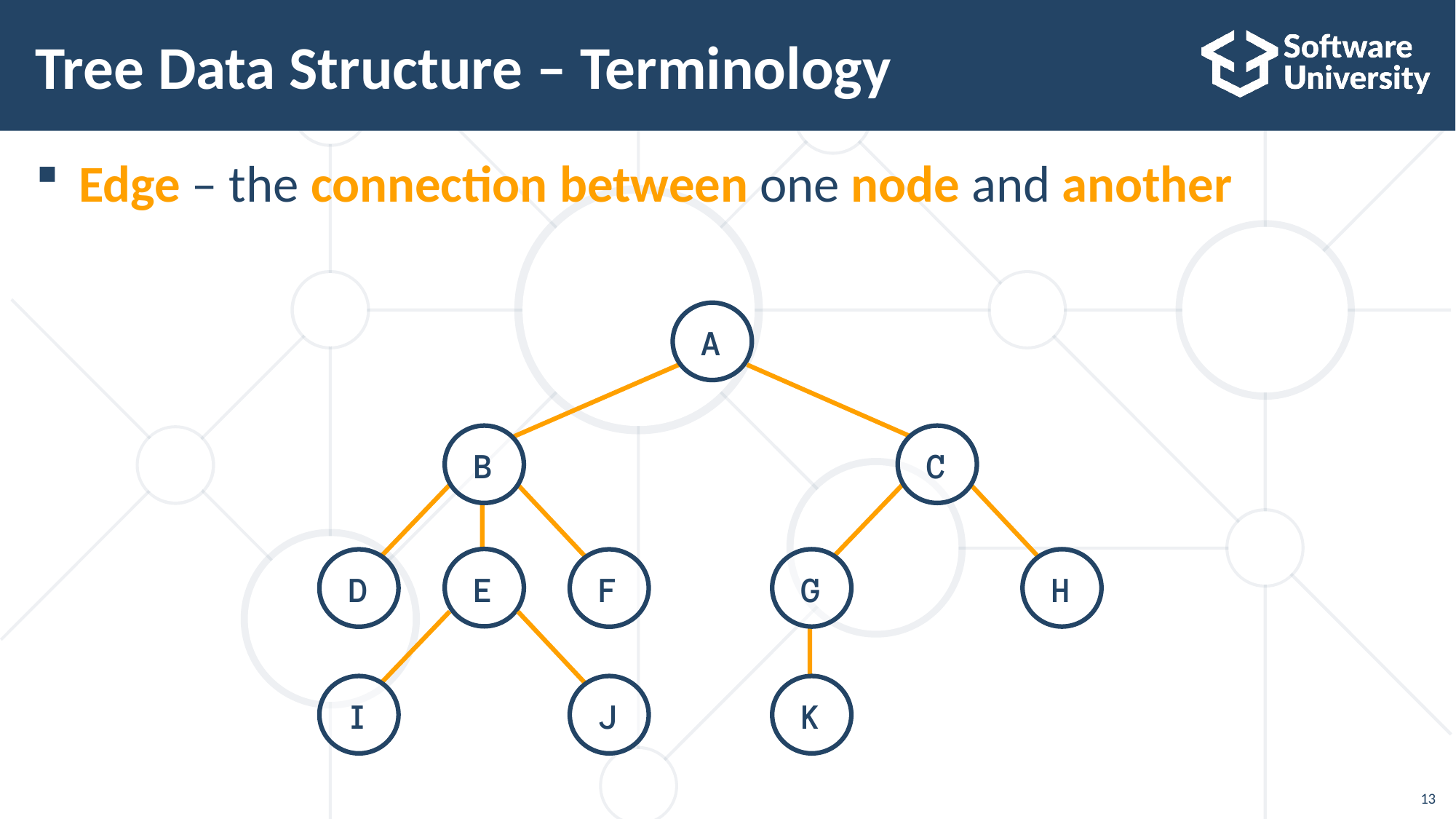

# Tree Data Structure – Terminology
Edge – the connection between one node and another
A

B
C

E
G
H
D
F

I
J
K
13